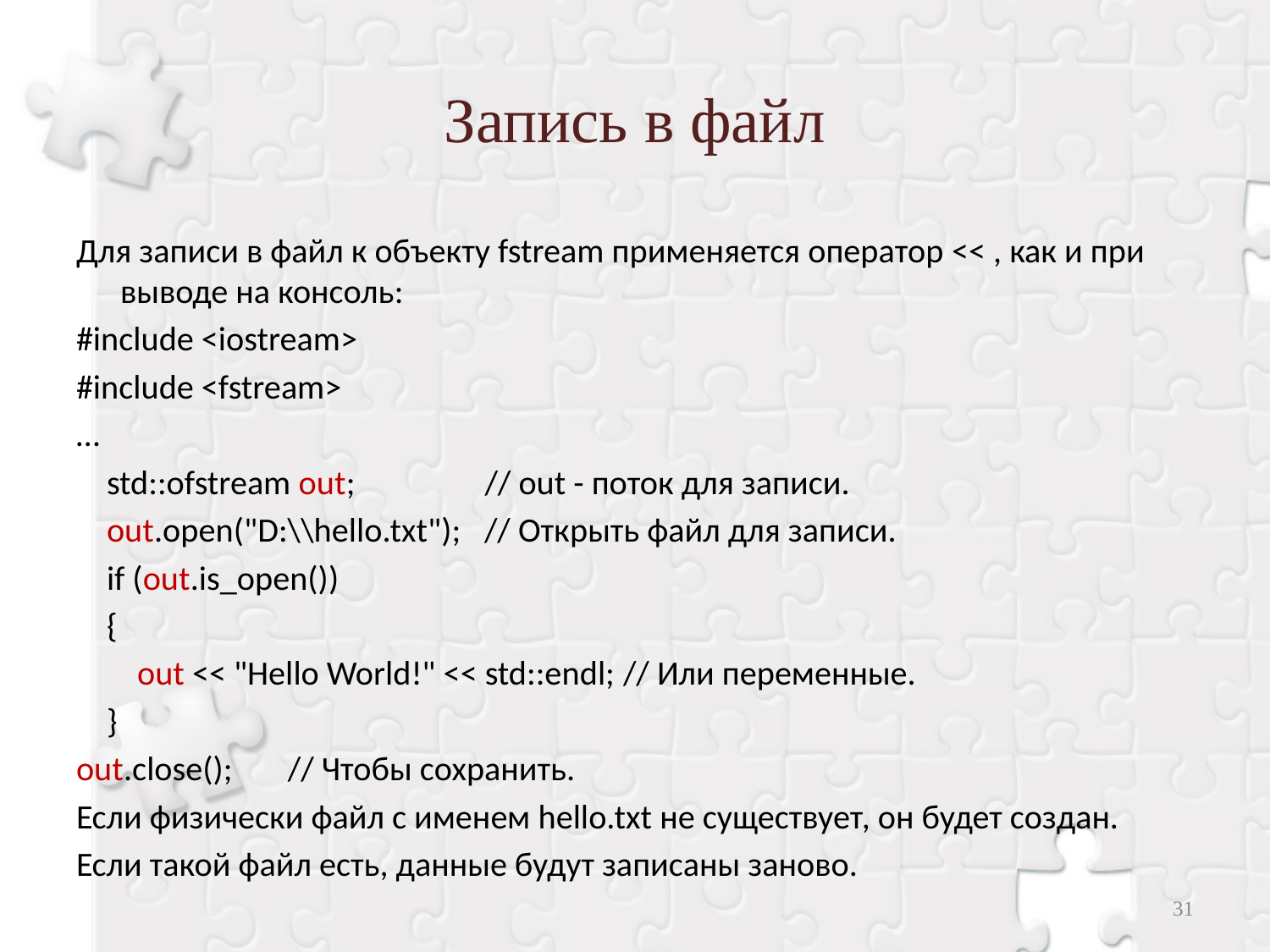

# Запись в файл
Для записи в файл к объекту fstream применяется оператор << , как и при выводе на консоль:
#include <iostream>
#include <fstream>
…
    std::ofstream out;                 // out - поток для записи.
    out.open("D:\\hello.txt");   // Открыть файл для записи.
    if (out.is_open())
    {
        out << "Hello World!" << std::endl;	// Или переменные.
    }
out.close();		// Чтобы сохранить.
Если физически файл с именем hello.txt не существует, он будет создан.
Если такой файл есть, данные будут записаны заново.

31